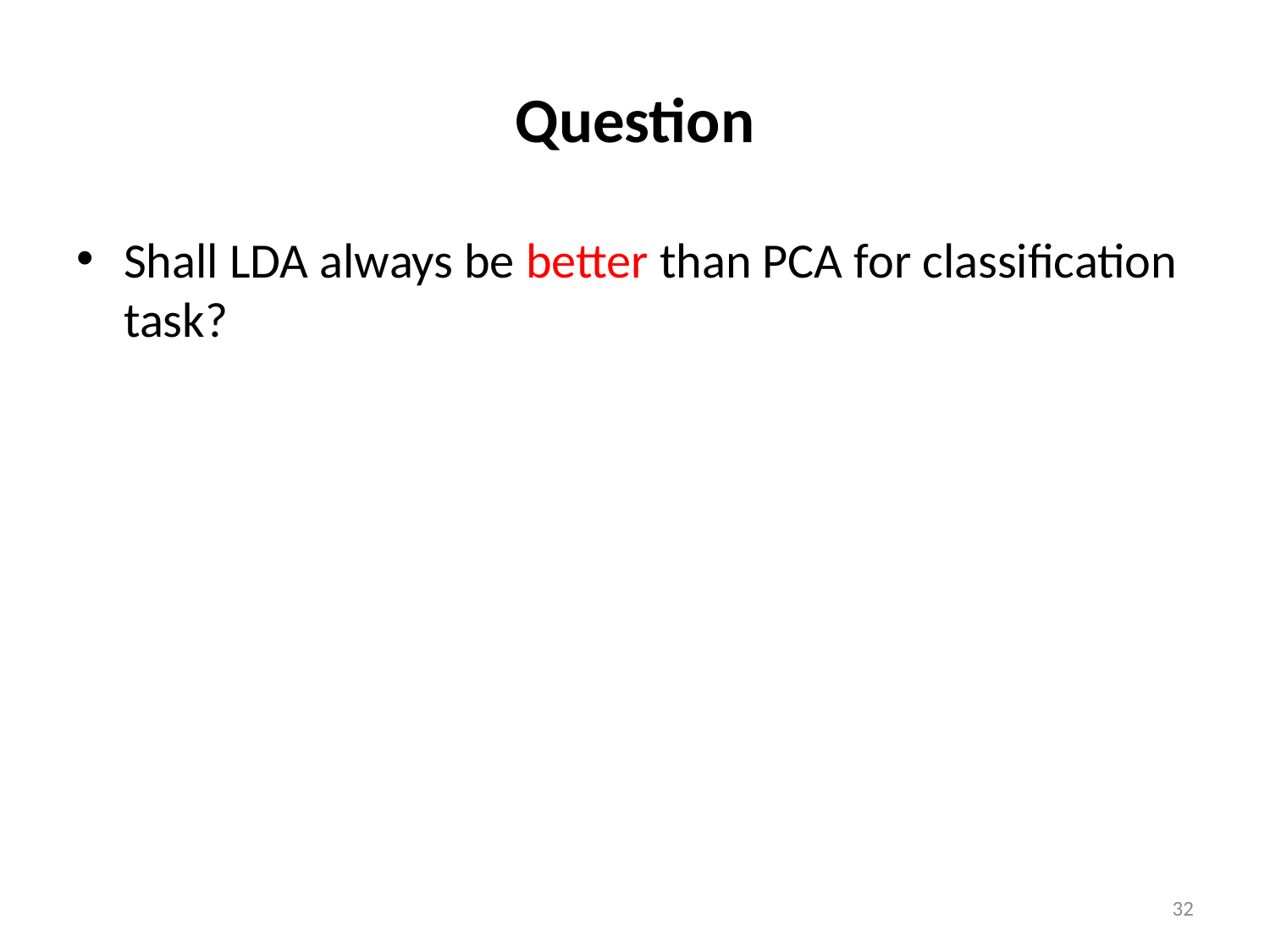

# Question
Shall LDA always be better than PCA for classification task?

32